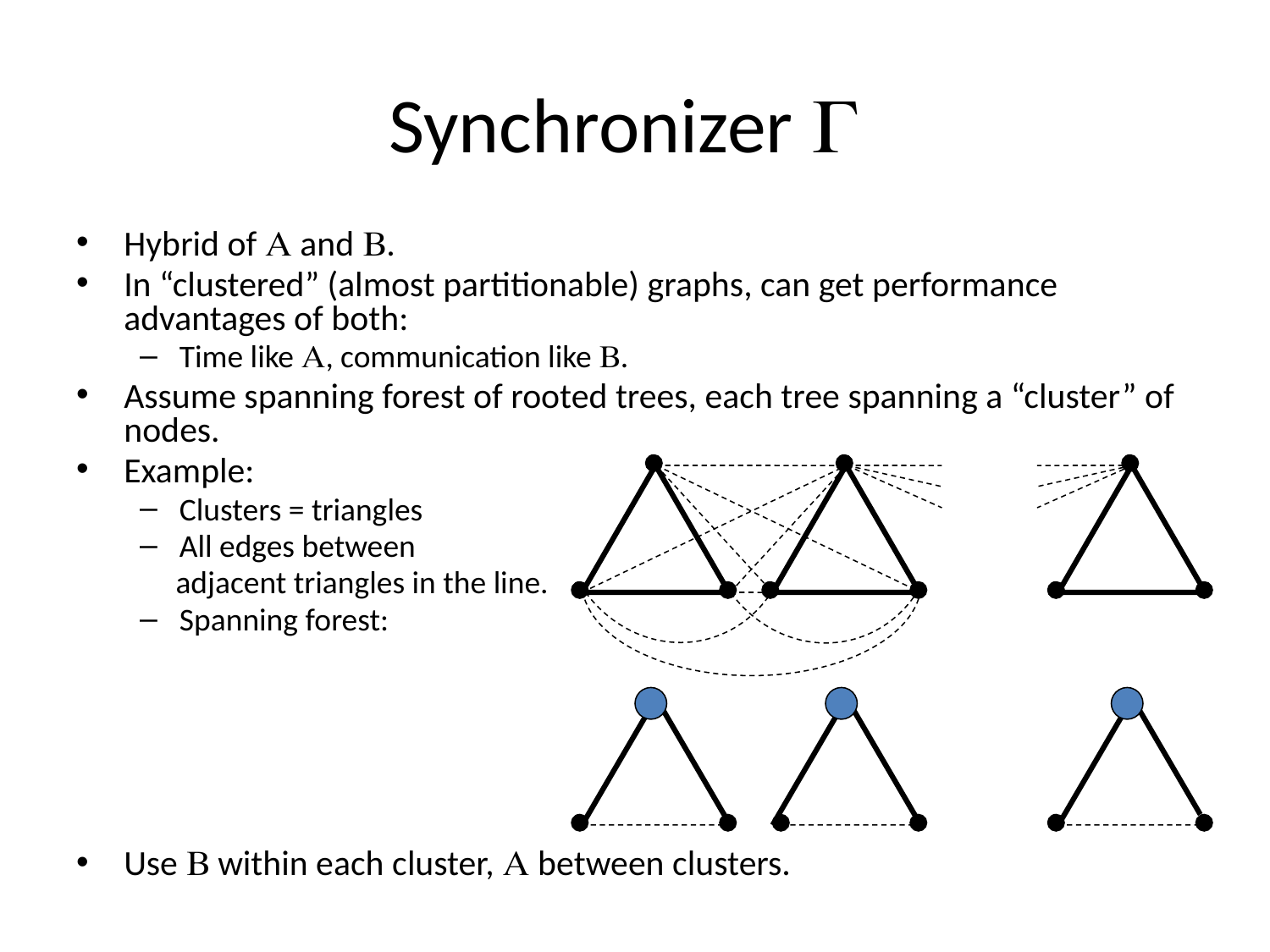

# Synchronizer Γ
Hybrid of Α and Β.
In “clustered” (almost partitionable) graphs, can get performance advantages of both:
Time like Α, communication like Β.
Assume spanning forest of rooted trees, each tree spanning a “cluster” of nodes.
Example:
Clusters = triangles
All edges between
     adjacent triangles in the line.
Spanning forest:

Use Β within each cluster, Α between clusters.